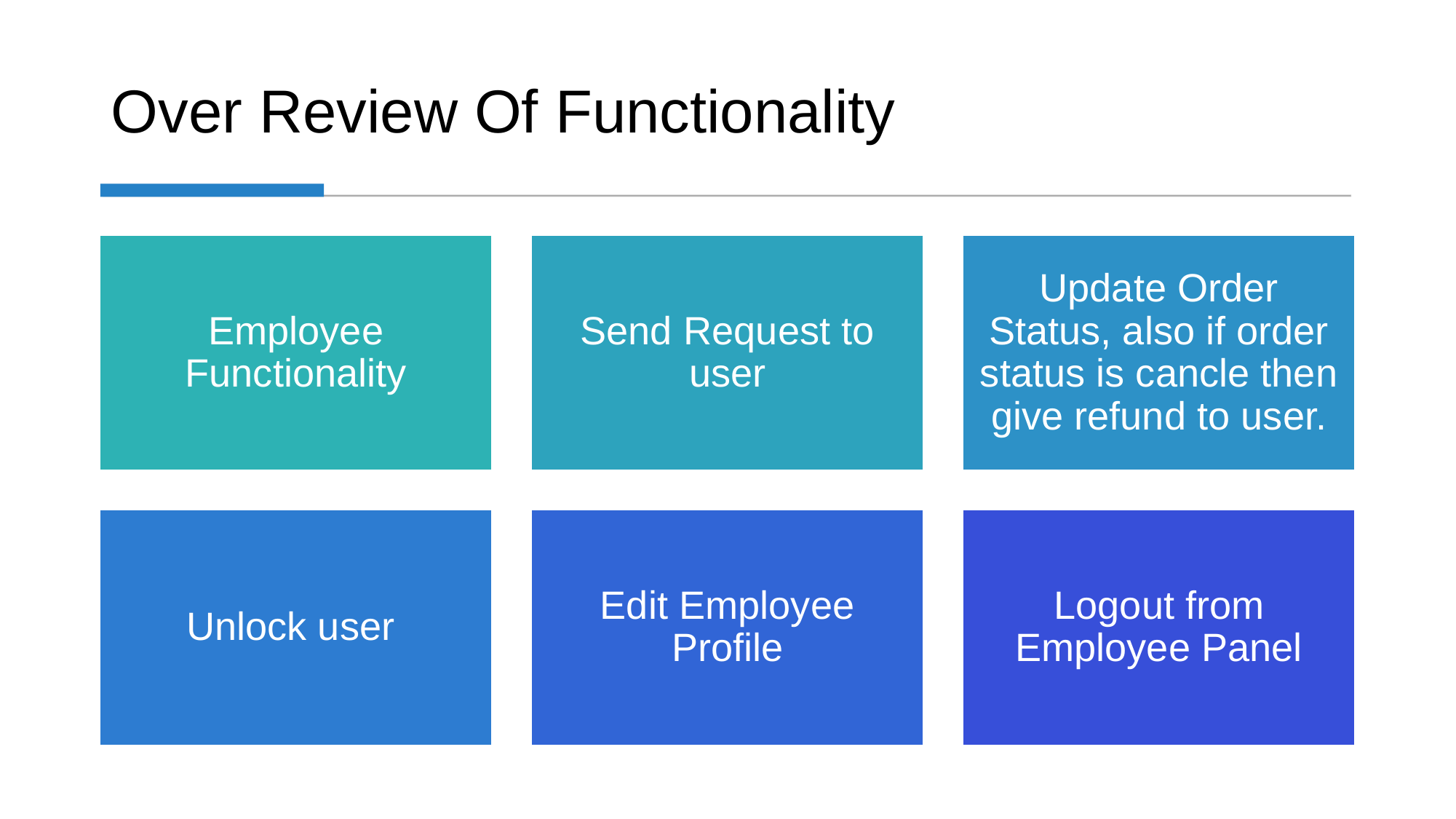

# Over Review Of Functionality

Employee Functionality
Send Request to user
Update Order Status, also if order status is cancle then give refund to user.
Unlock user
Edit Employee Profile
Logout from Employee Panel